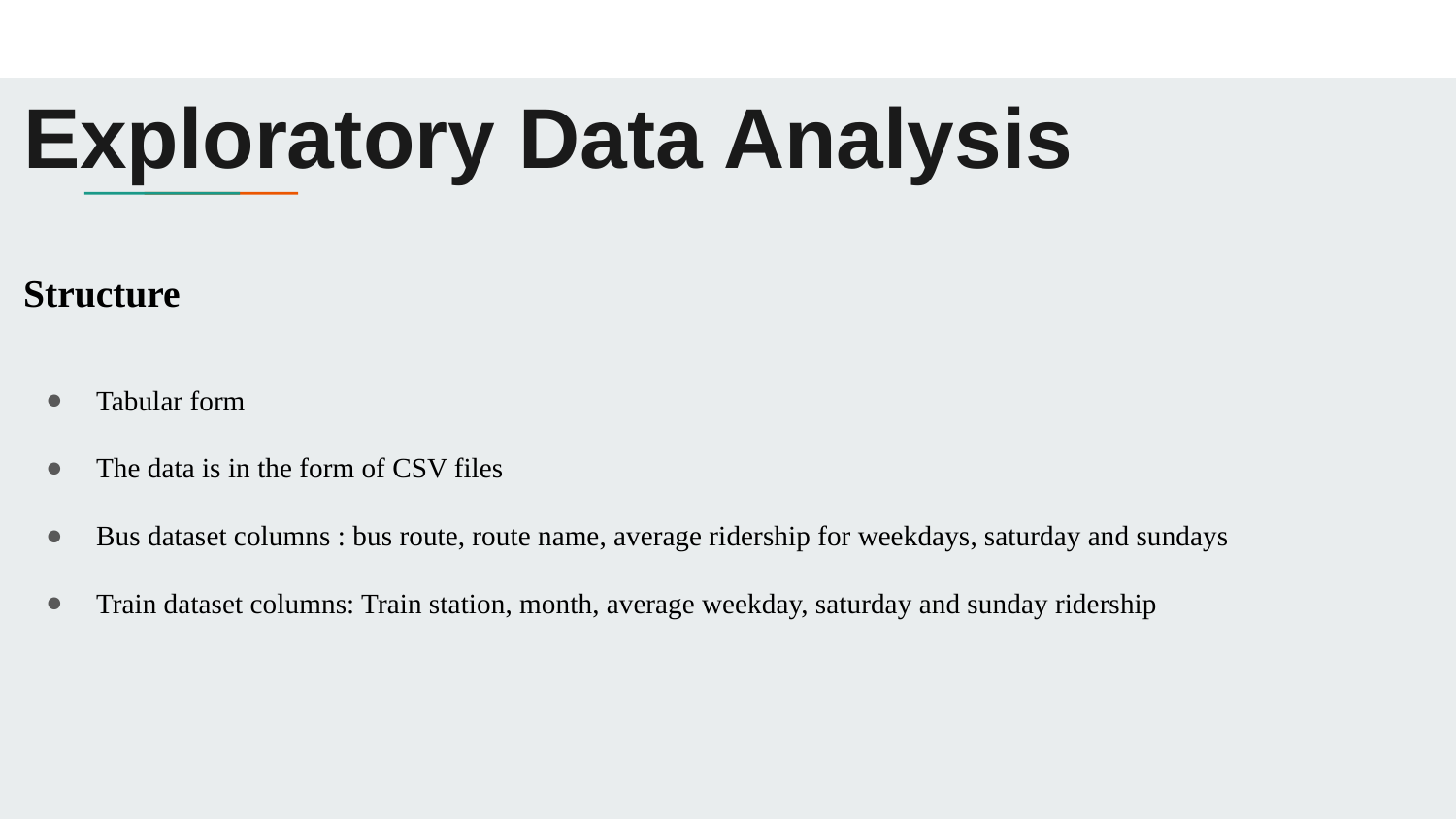

# Exploratory Data Analysis
Structure

Tabular form

The data is in the form of CSV files

Bus dataset columns : bus route, route name, average ridership for weekdays, saturday and sundays

Train dataset columns: Train station, month, average weekday, saturday and sunday ridership